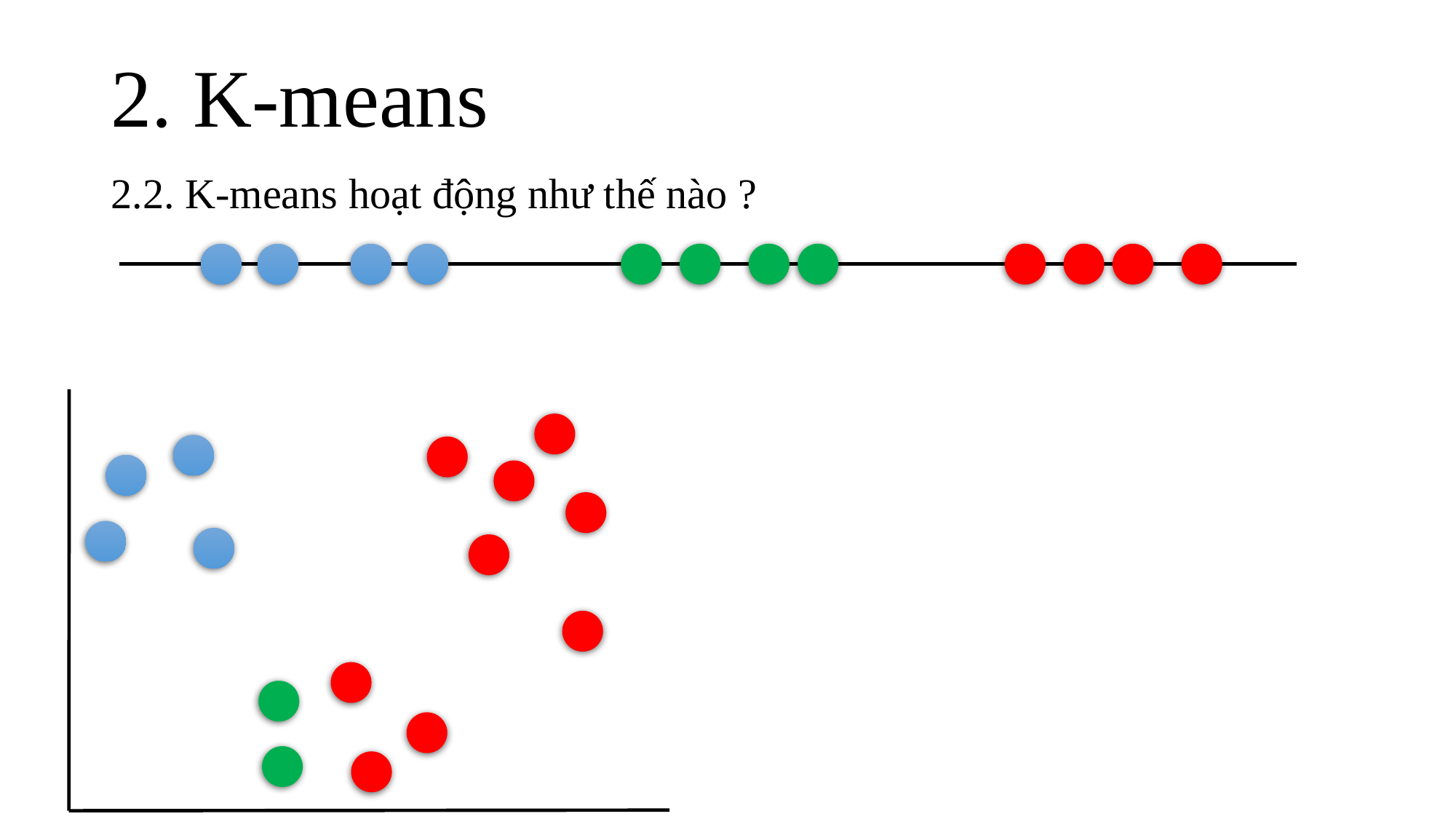

# 2. K-means
2.2. K-means hoạt động như thế nào ?